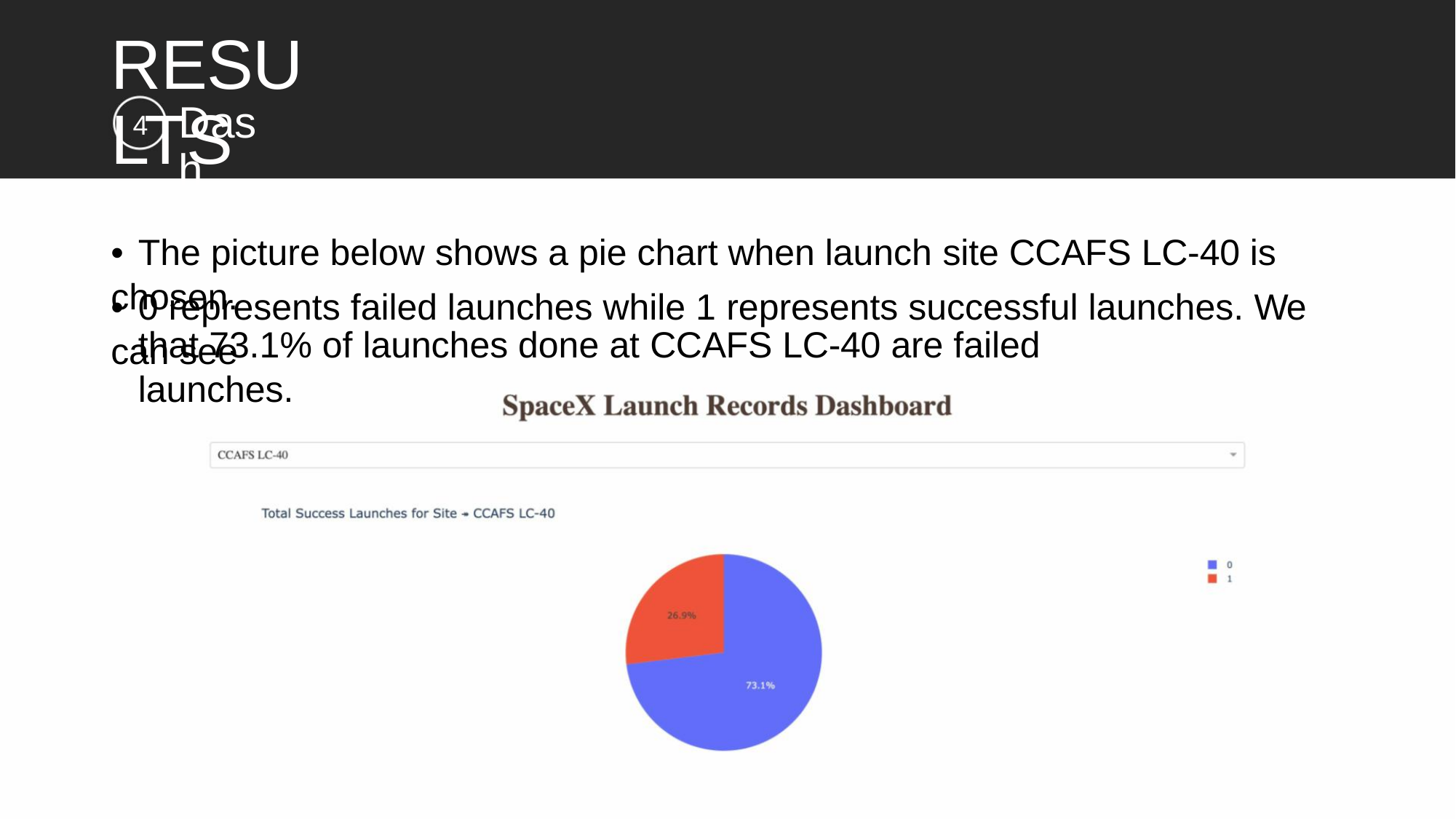

RESULTS
Dash
4
• The picture below shows a pie chart when launch site CCAFS LC-40 is chosen.
• 0 represents failed launches while 1 represents successful launches. We can see
that 73.1% of launches done at CCAFS LC-40 are failed launches.